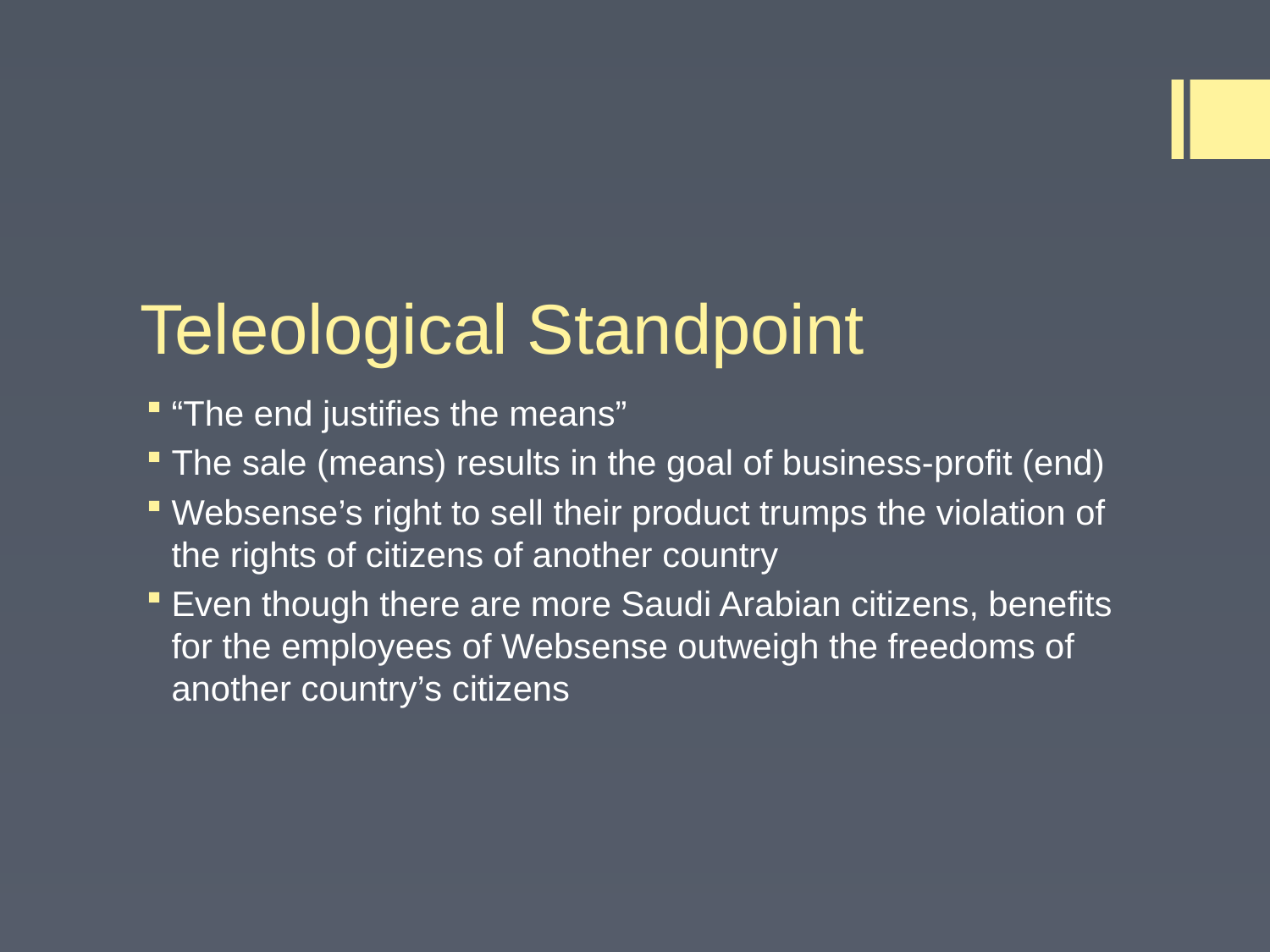

# Teleological Standpoint
“The end justifies the means”
The sale (means) results in the goal of business-profit (end)
Websense’s right to sell their product trumps the violation of the rights of citizens of another country
Even though there are more Saudi Arabian citizens, benefits for the employees of Websense outweigh the freedoms of another country’s citizens